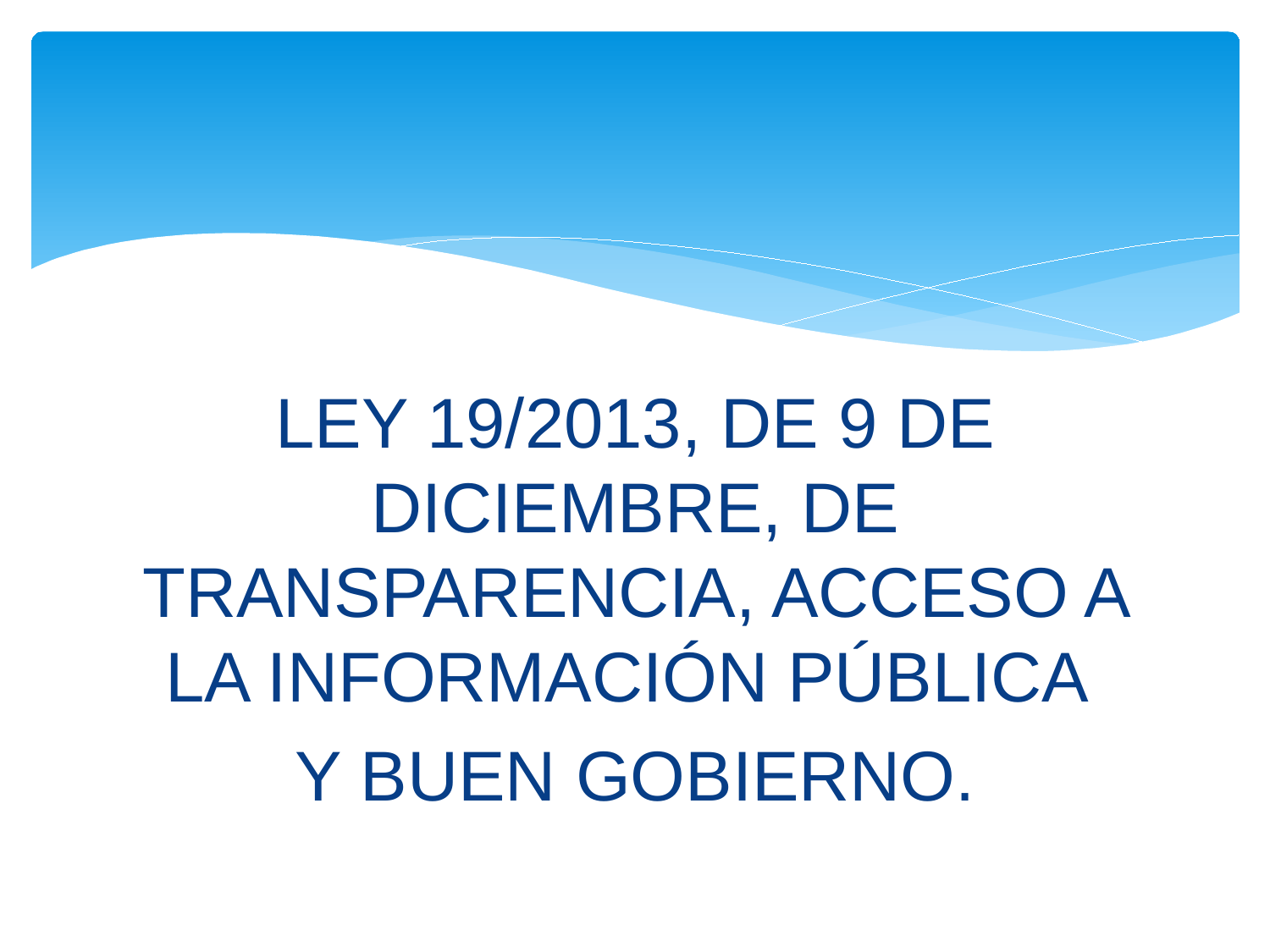

#
LEY 19/2013, DE 9 DE DICIEMBRE, DE TRANSPARENCIA, ACCESO A LA INFORMACIÓN PÚBLICA
Y BUEN GOBIERNO.